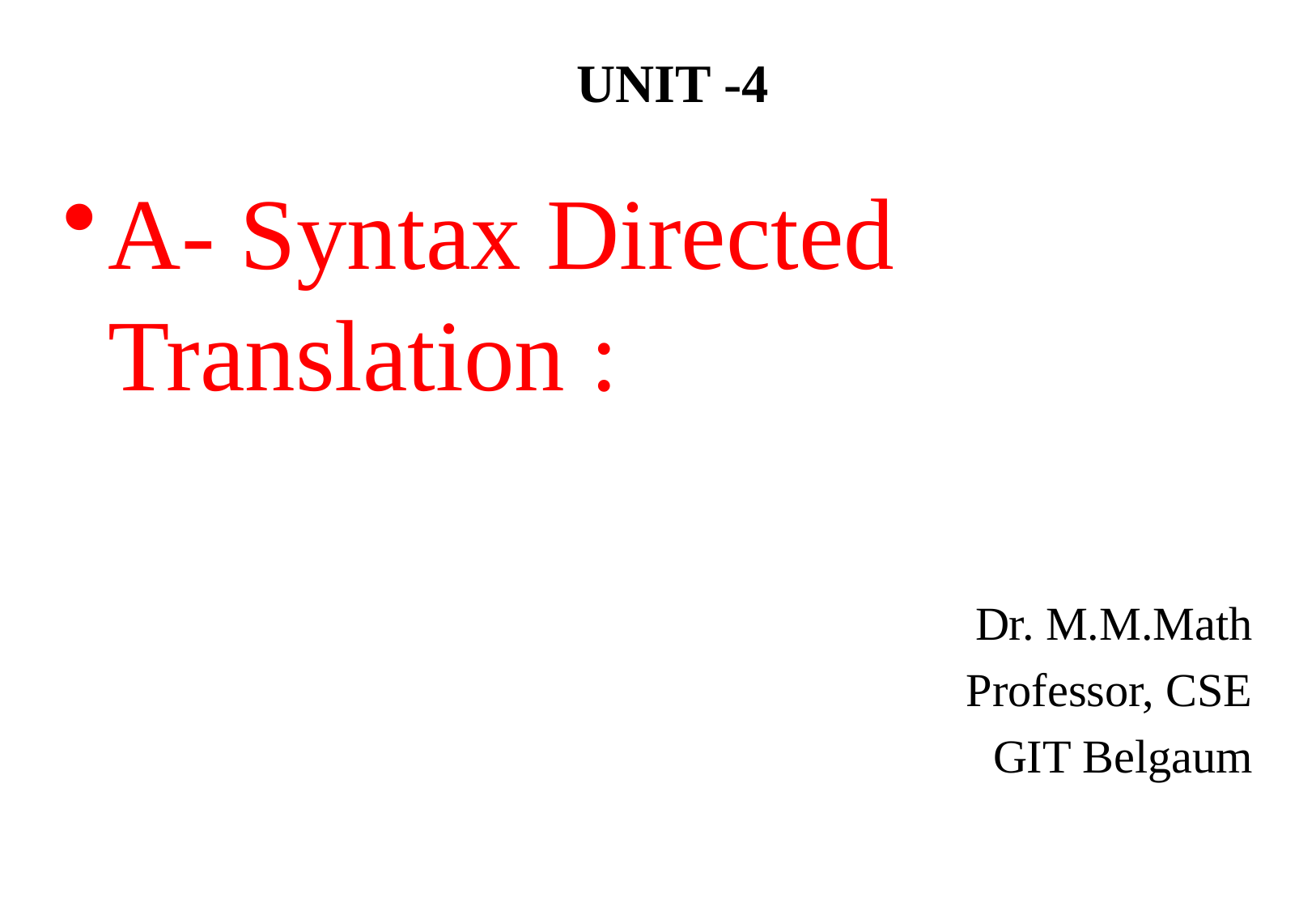

# UNIT -4
A- Syntax Directed Translation :

Dr. M.M.Math
 Professor, CSE
GIT Belgaum